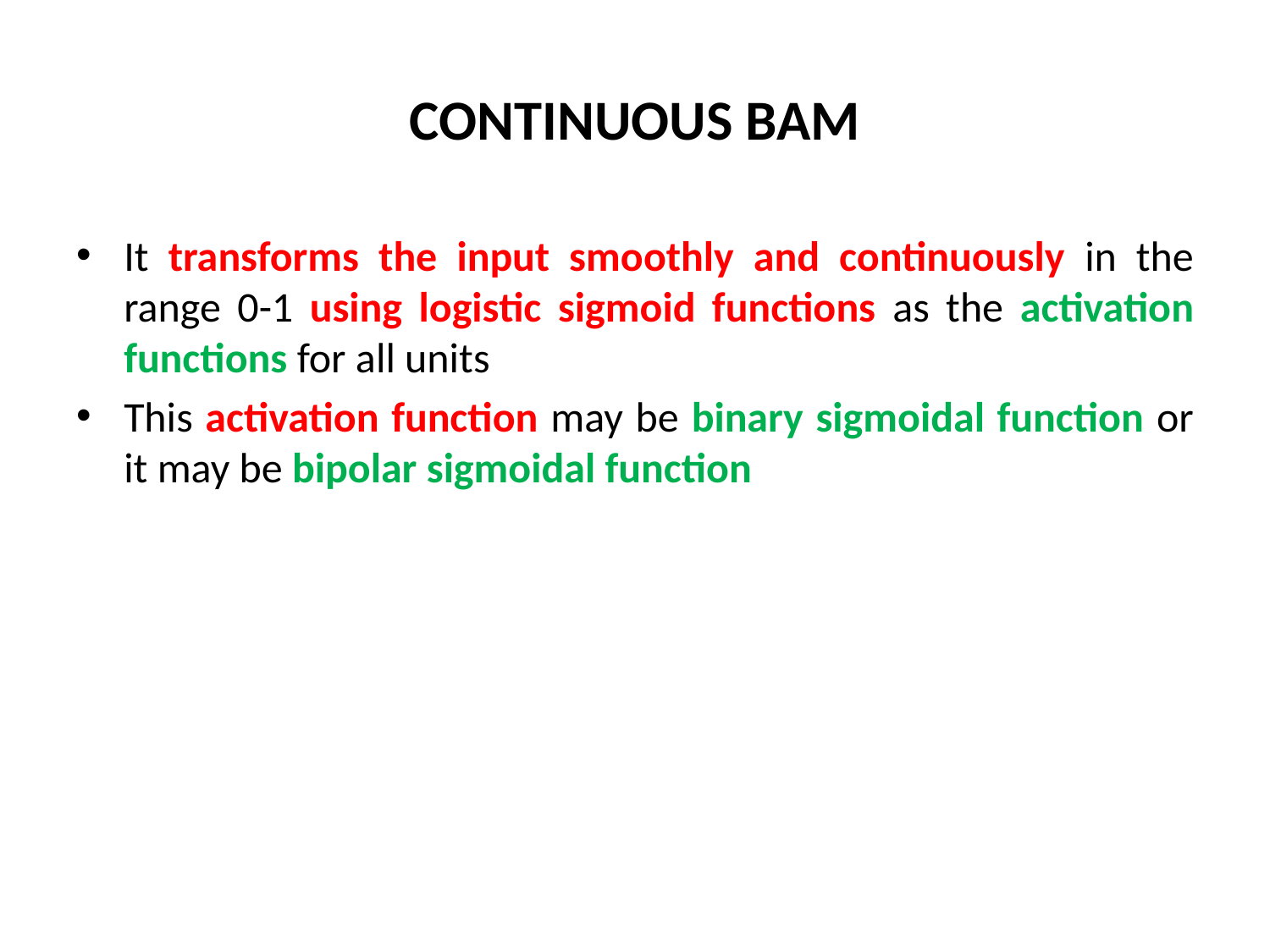

# CONTINUOUS BAM
It transforms the input smoothly and continuously in the range 0-1 using logistic sigmoid functions as the activation functions for all units
This activation function may be binary sigmoidal function or it may be bipolar sigmoidal function